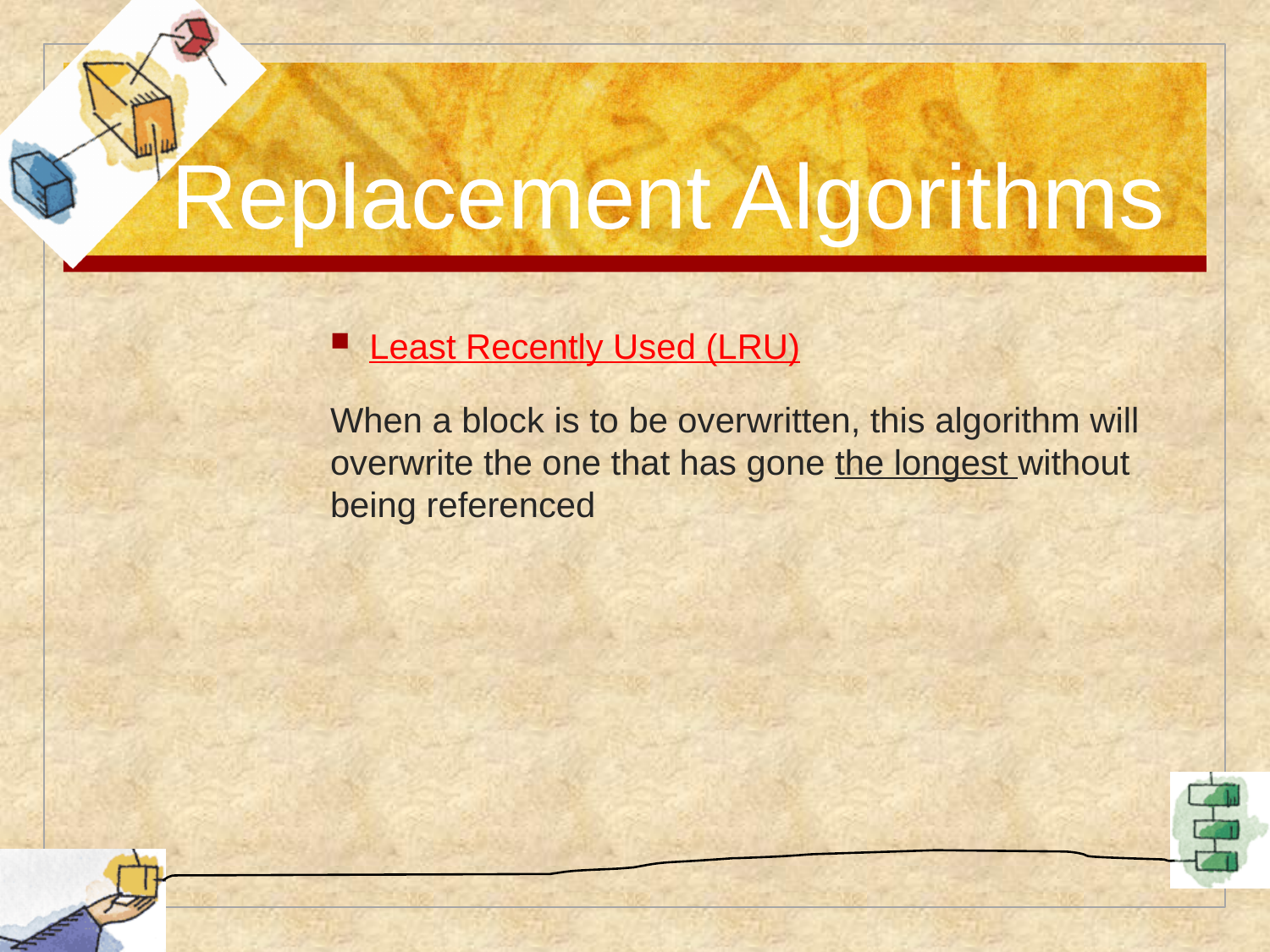

# Replacement Algorithms
Least Recently Used (LRU)
When a block is to be overwritten, this algorithm will overwrite the one that has gone the longest without being referenced